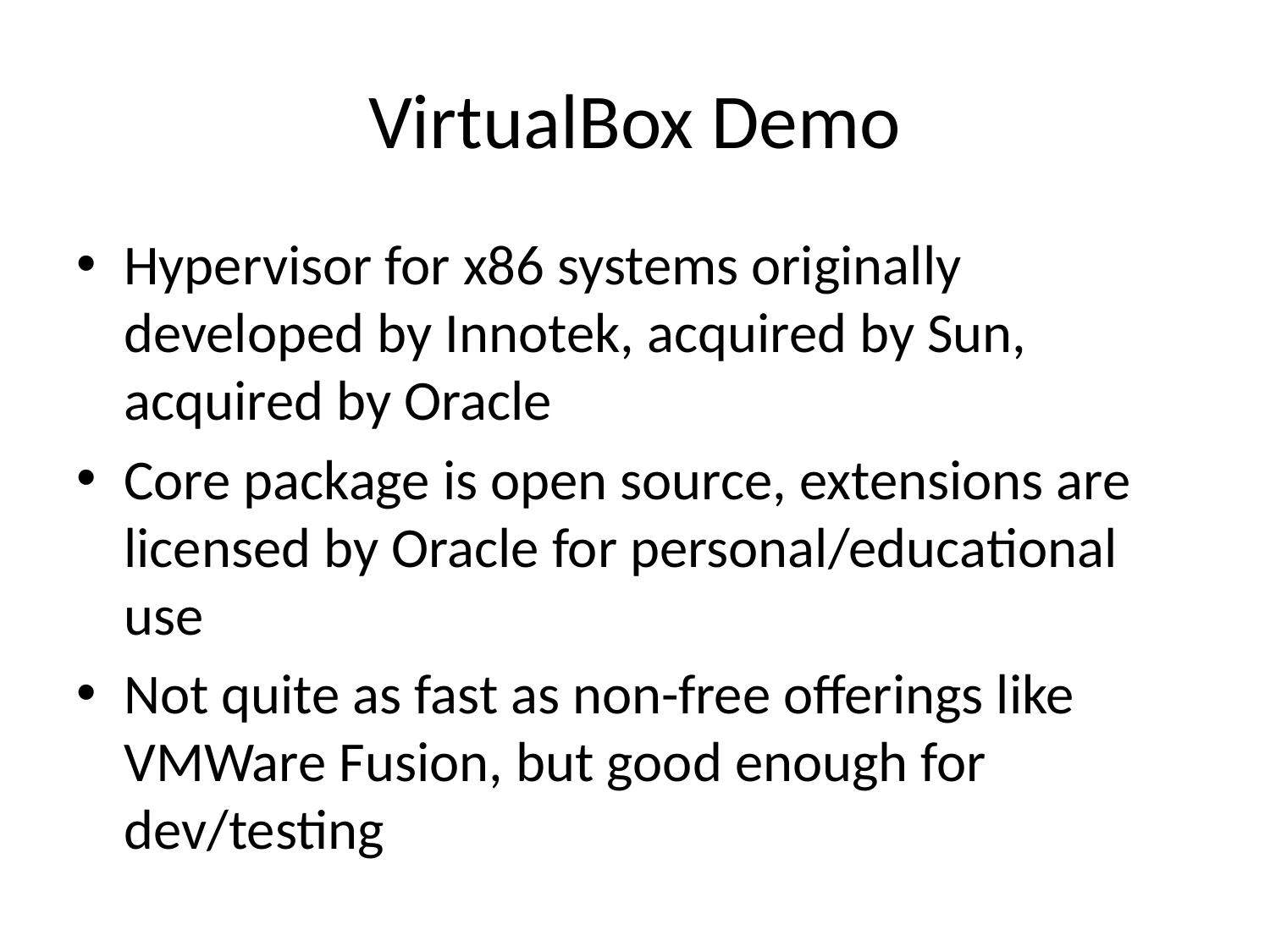

# VirtualBox Demo
Hypervisor for x86 systems originally developed by Innotek, acquired by Sun, acquired by Oracle
Core package is open source, extensions are licensed by Oracle for personal/educational use
Not quite as fast as non-free offerings like VMWare Fusion, but good enough for dev/testing